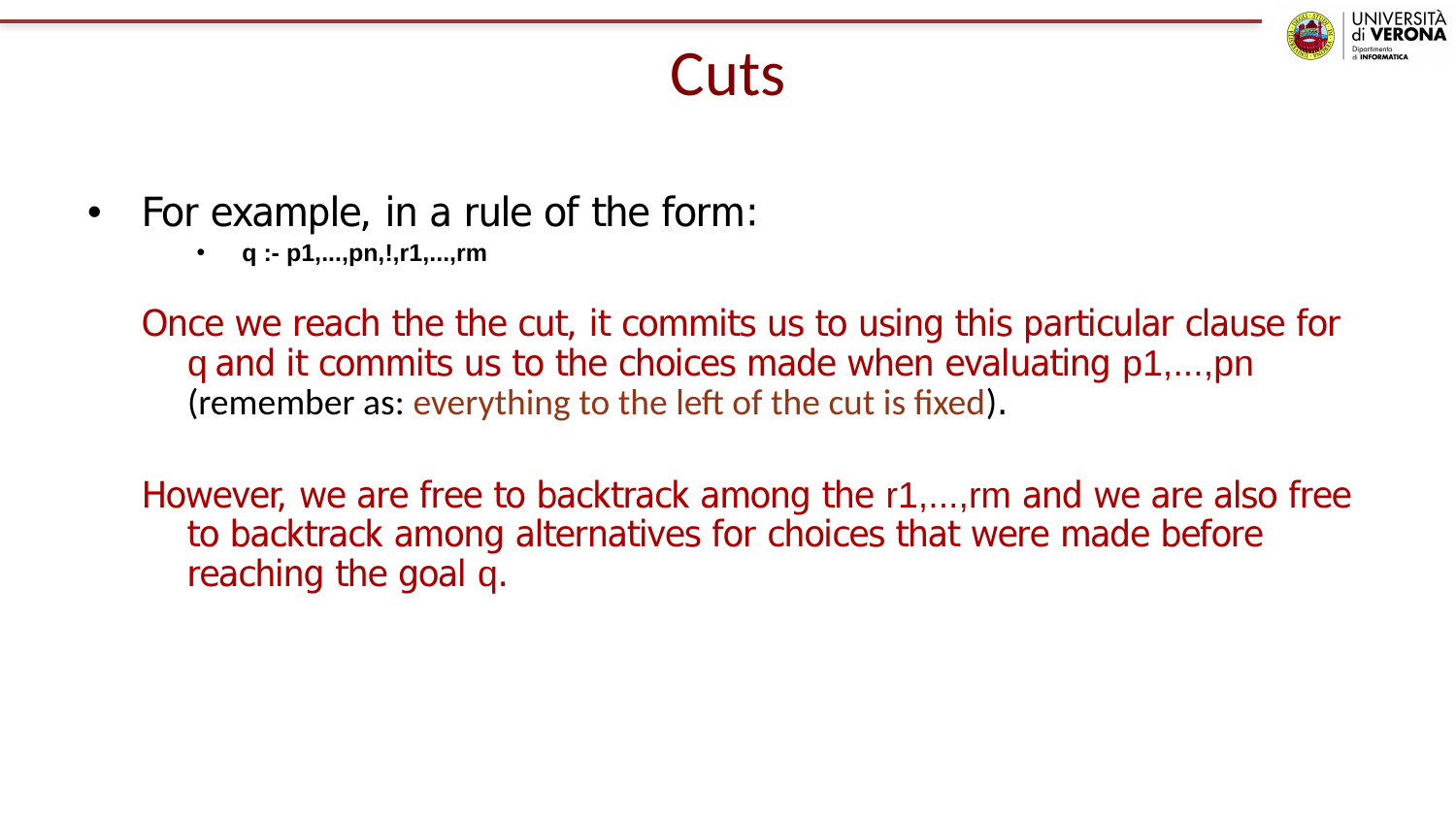

# Cuts

For example, in a rule of the form:
q :- p1,...,pn,!,r1,...,rm

Once we reach the the cut, it commits us to using this particular clause for q and it commits us to the choices made when evaluating p1,...,pn (remember as: everything to the left of the cut is fixed).

However, we are free to backtrack among the r1,...,rm and we are also free to backtrack among alternatives for choices that were made before reaching the goal q.